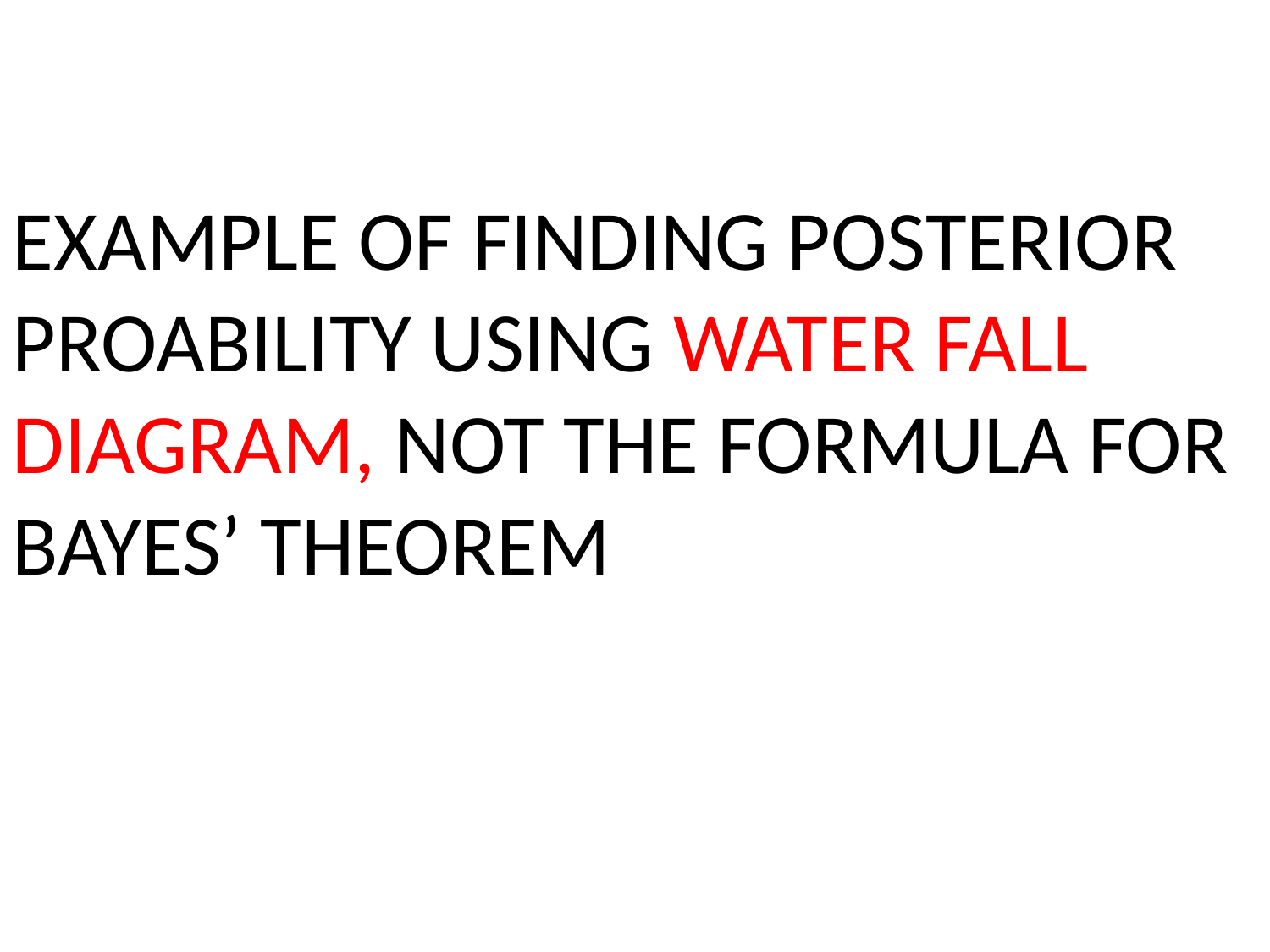

EXAMPLE OF FINDING POSTERIOR PROABILITY USING WATER FALL DIAGRAM, NOT THE FORMULA FOR BAYES’ THEOREM